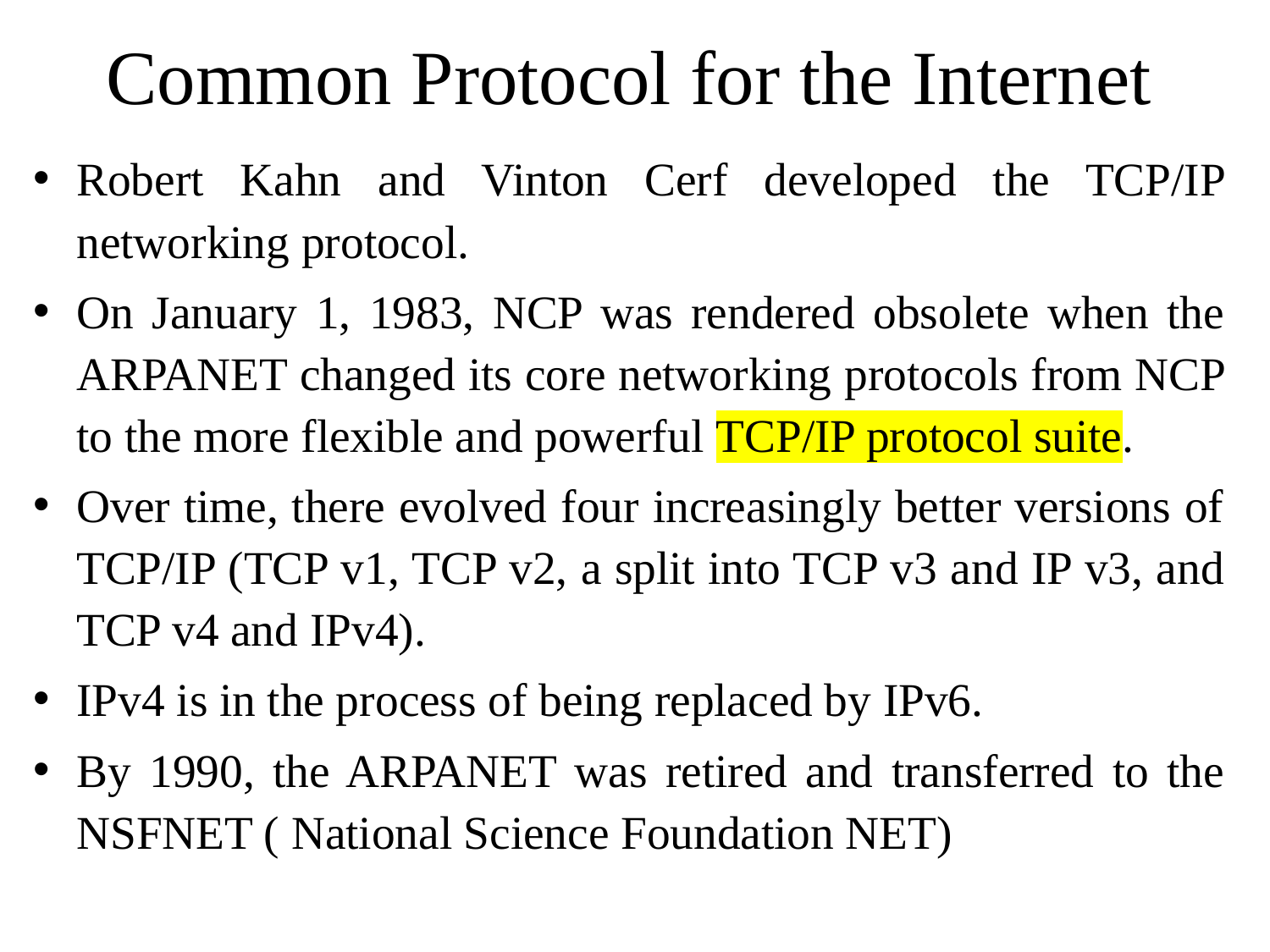

# Common Protocol for the Internet
Robert Kahn and Vinton Cerf developed the TCP/IP networking protocol.
On January 1, 1983, NCP was rendered obsolete when the ARPANET changed its core networking protocols from NCP to the more flexible and powerful TCP/IP protocol suite.
Over time, there evolved four increasingly better versions of TCP/IP (TCP v1, TCP v2, a split into TCP v3 and IP v3, and TCP v4 and IPv4).
IPv4 is in the process of being replaced by IPv6.
By 1990, the ARPANET was retired and transferred to the NSFNET ( National Science Foundation NET)